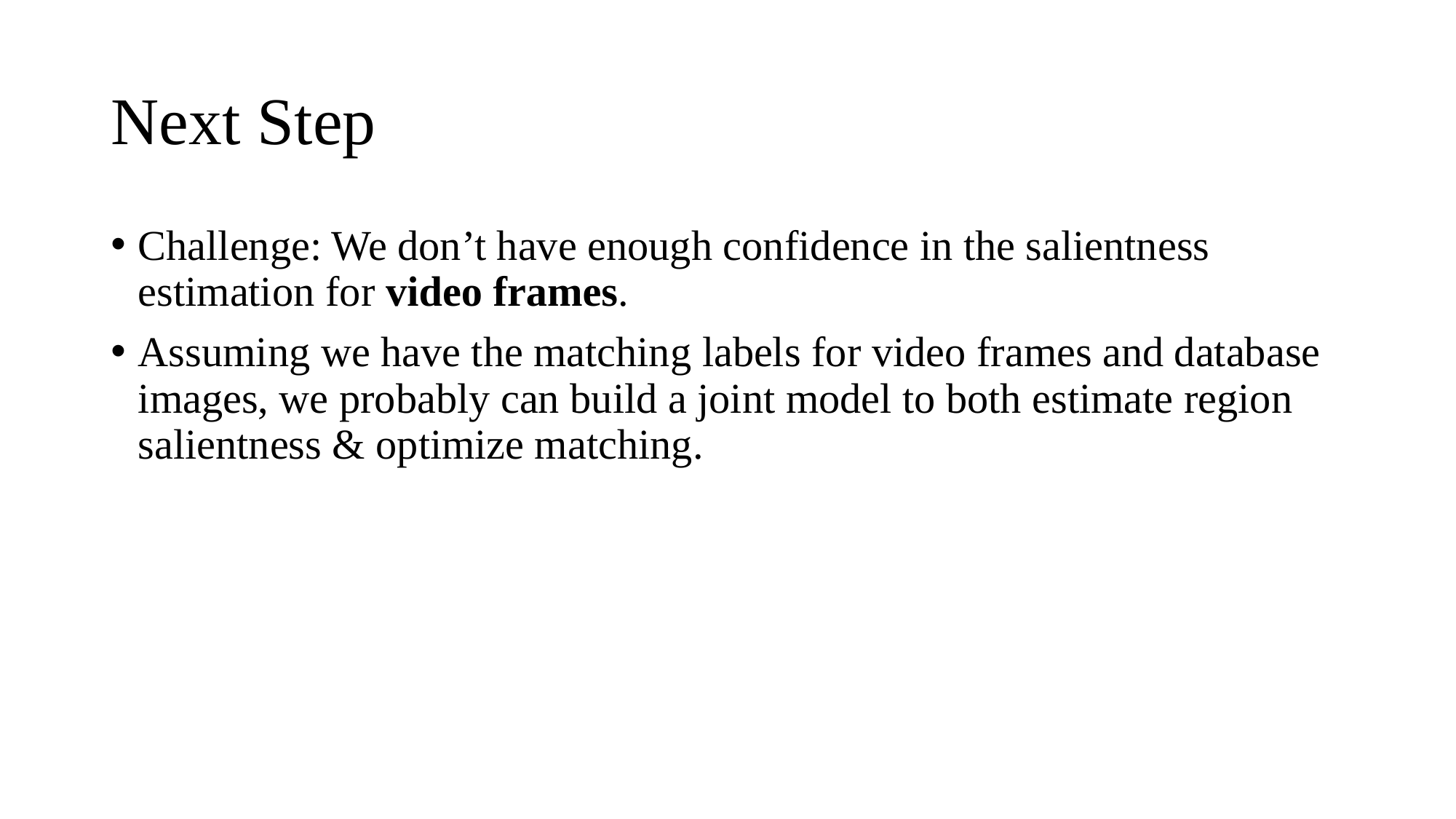

# Next Step
Challenge: We don’t have enough confidence in the salientness estimation for video frames.
Assuming we have the matching labels for video frames and database images, we probably can build a joint model to both estimate region salientness & optimize matching.